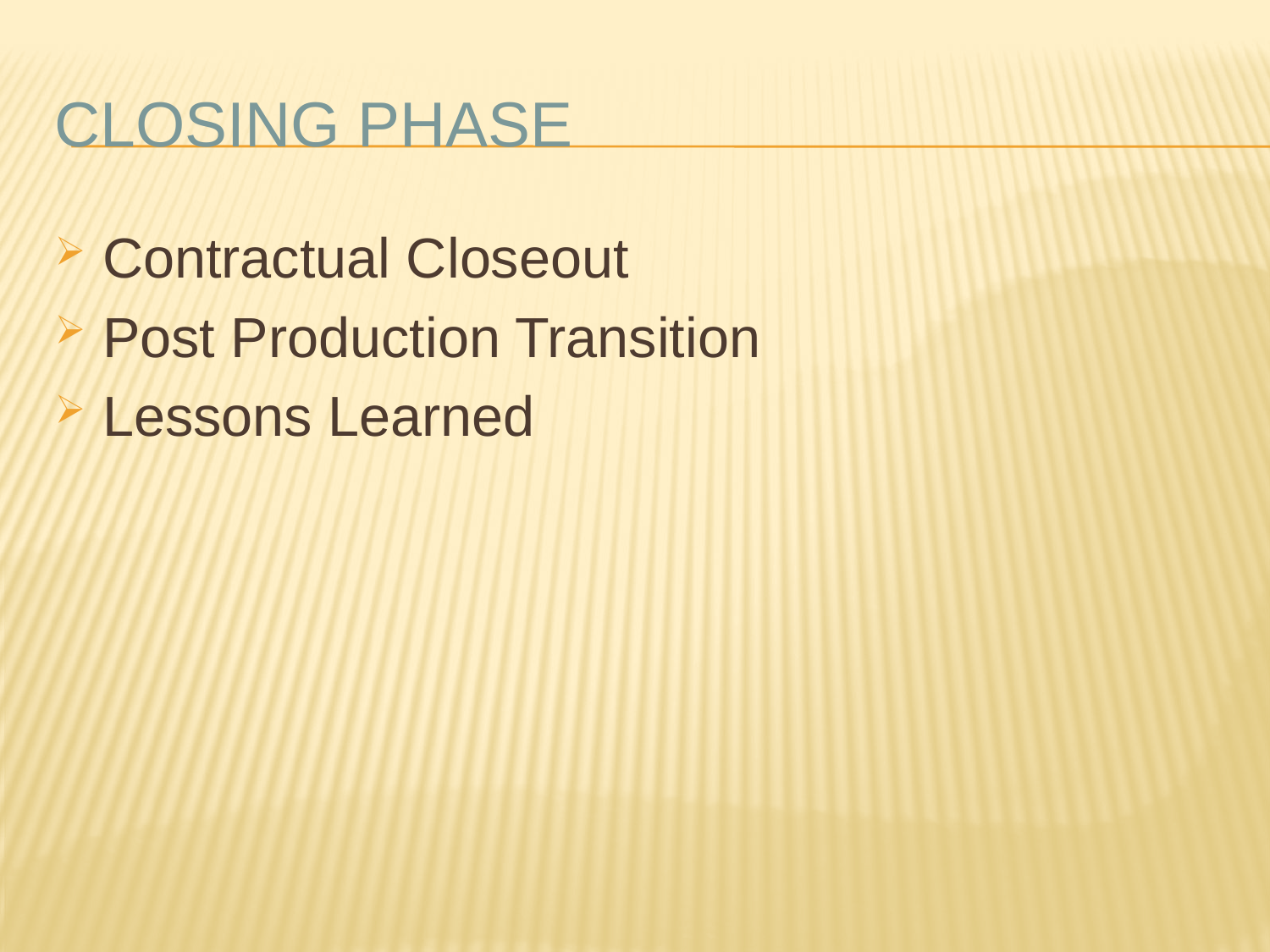

# Closing Phase
Contractual Closeout
Post Production Transition
Lessons Learned